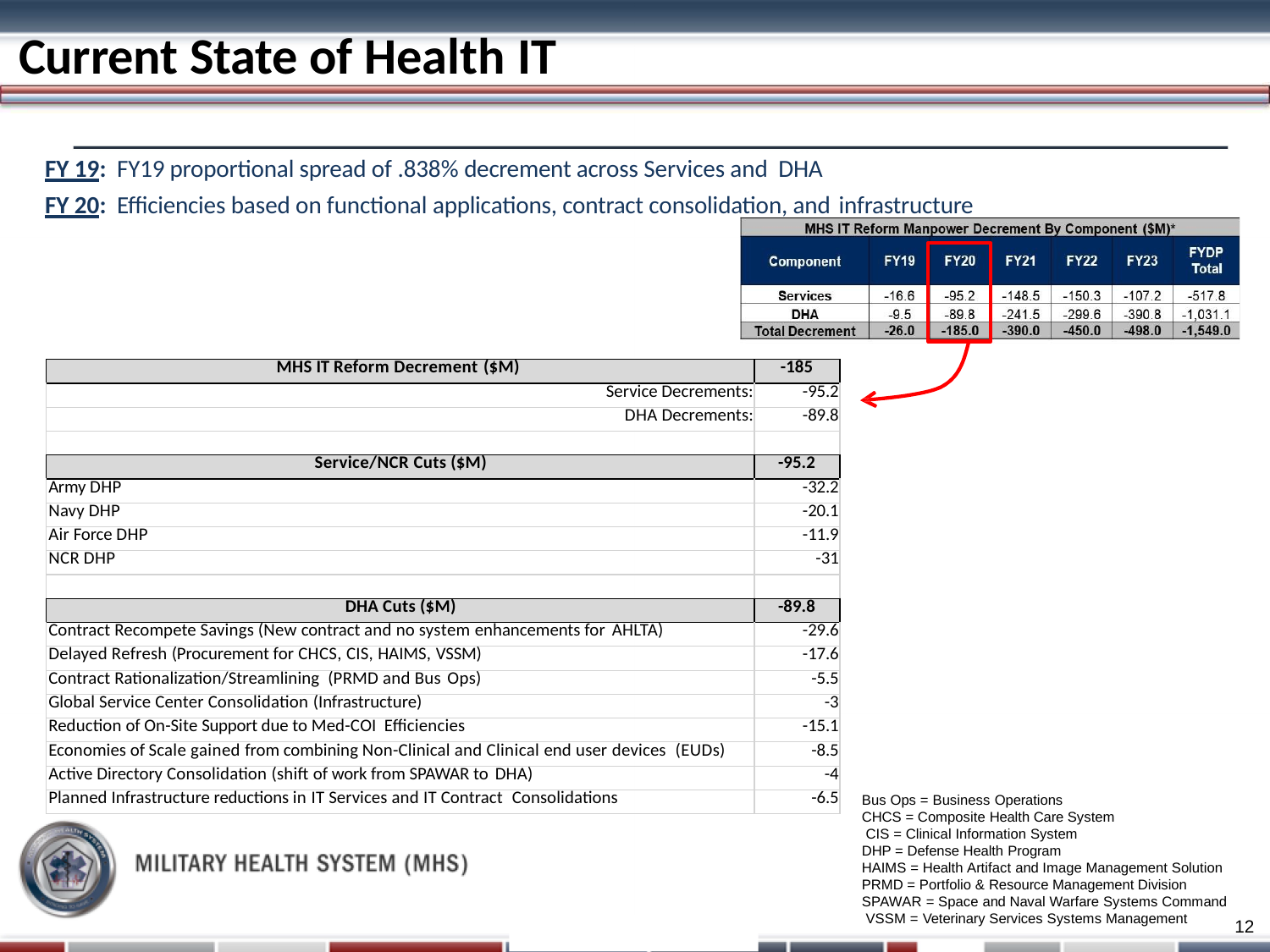

# Current State of Health IT

FY 19:  FY19 proportional spread of .838% decrement across Services and DHA
FY 20:  Efficiencies based on functional applications, contract consolidation, and infrastructure

| MHS IT Reform Decrement ($M) | -185 |
| --- | --- |
| Service Decrements: | -95.2 |
| DHA Decrements: | -89.8 |
|  |  |
| Service/NCR Cuts ($M) | -95.2 |
| Army DHP | -32.2 |
| Navy DHP | -20.1 |
| Air Force DHP | -11.9 |
| NCR DHP | -31 |
|  |  |
| DHA Cuts ($M) | -89.8 |
| Contract Recompete Savings (New contract and no system enhancements for AHLTA) | -29.6 |
| Delayed Refresh (Procurement for CHCS, CIS, HAIMS, VSSM) | -17.6 |
| Contract Rationalization/Streamlining (PRMD and Bus Ops) | -5.5 |
| Global Service Center Consolidation (Infrastructure) | -3 |
| Reduction of On-Site Support due to Med-COI Efficiencies | -15.1 |
| Economies of Scale gained from combining Non-Clinical and Clinical end user devices (EUDs) | -8.5 |
| Active Directory Consolidation (shift of work from SPAWAR to DHA) | -4 |
| Planned Infrastructure reductions in IT Services and IT Contract Consolidations | -6.5 |
Bus Ops = Business Operations
CHCS = Composite Health Care System  CIS = Clinical Information System
DHP = Defense Health Program
HAIMS = Health Artifact and Image Management Solution  PRMD = Portfolio & Resource Management Division  SPAWAR = Space and Naval Warfare Systems Command  VSSM = Veterinary Services Systems Management
Pre-decisional/Deliberative

12